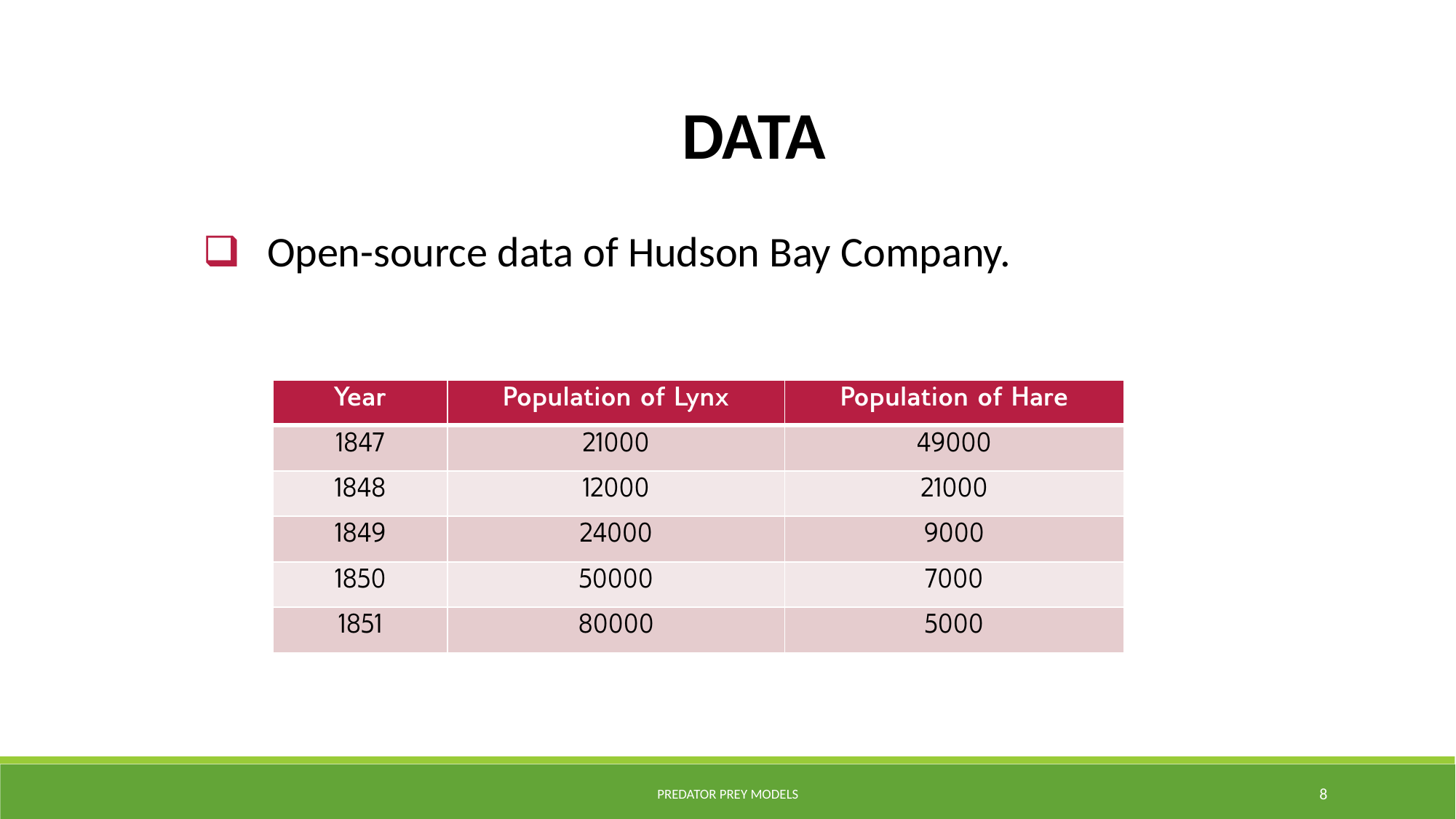

data

 Open-source data of Hudson Bay Company.

| Year | Population of Lynx | Population of Hare |
| --- | --- | --- |
| 1847 | 21000 | 49000 |
| 1848 | 12000 | 21000 |
| 1849 | 24000 | 9000 |
| 1850 | 50000 | 7000 |
| 1851 | 80000 | 5000 |
Predator prey models
8